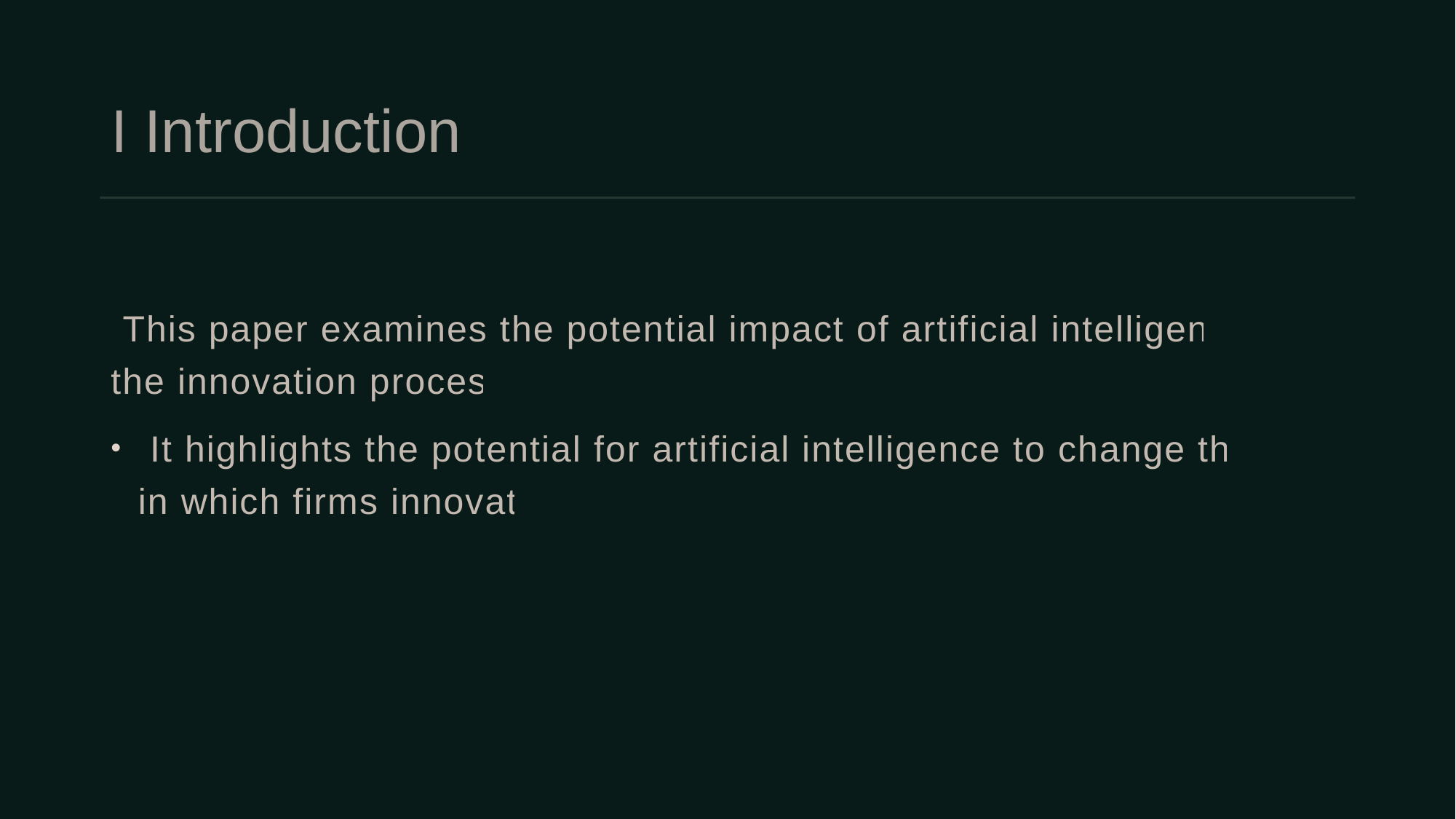

# I Introduction
 This paper examines the potential impact of artificial intelligence on the innovation process.
 It highlights the potential for artificial intelligence to change the way in which firms innovate.